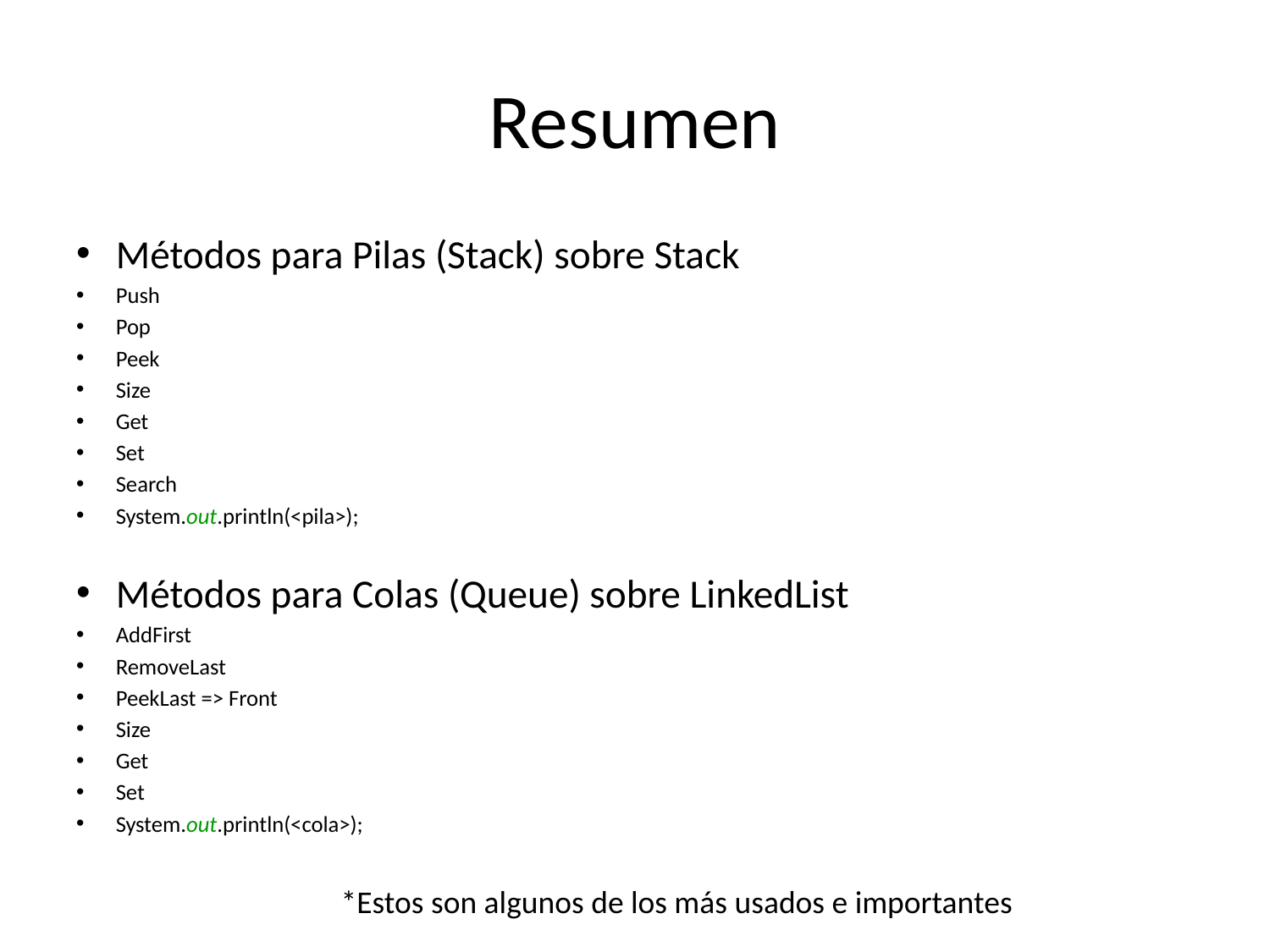

# Resumen
Métodos para Pilas (Stack) sobre Stack
Push
Pop
Peek
Size
Get
Set
Search
System.out.println(<pila>);

Métodos para Colas (Queue) sobre LinkedList
AddFirst
RemoveLast
PeekLast => Front
Size
Get
Set
System.out.println(<cola>);

*Estos son algunos de los más usados e importantes